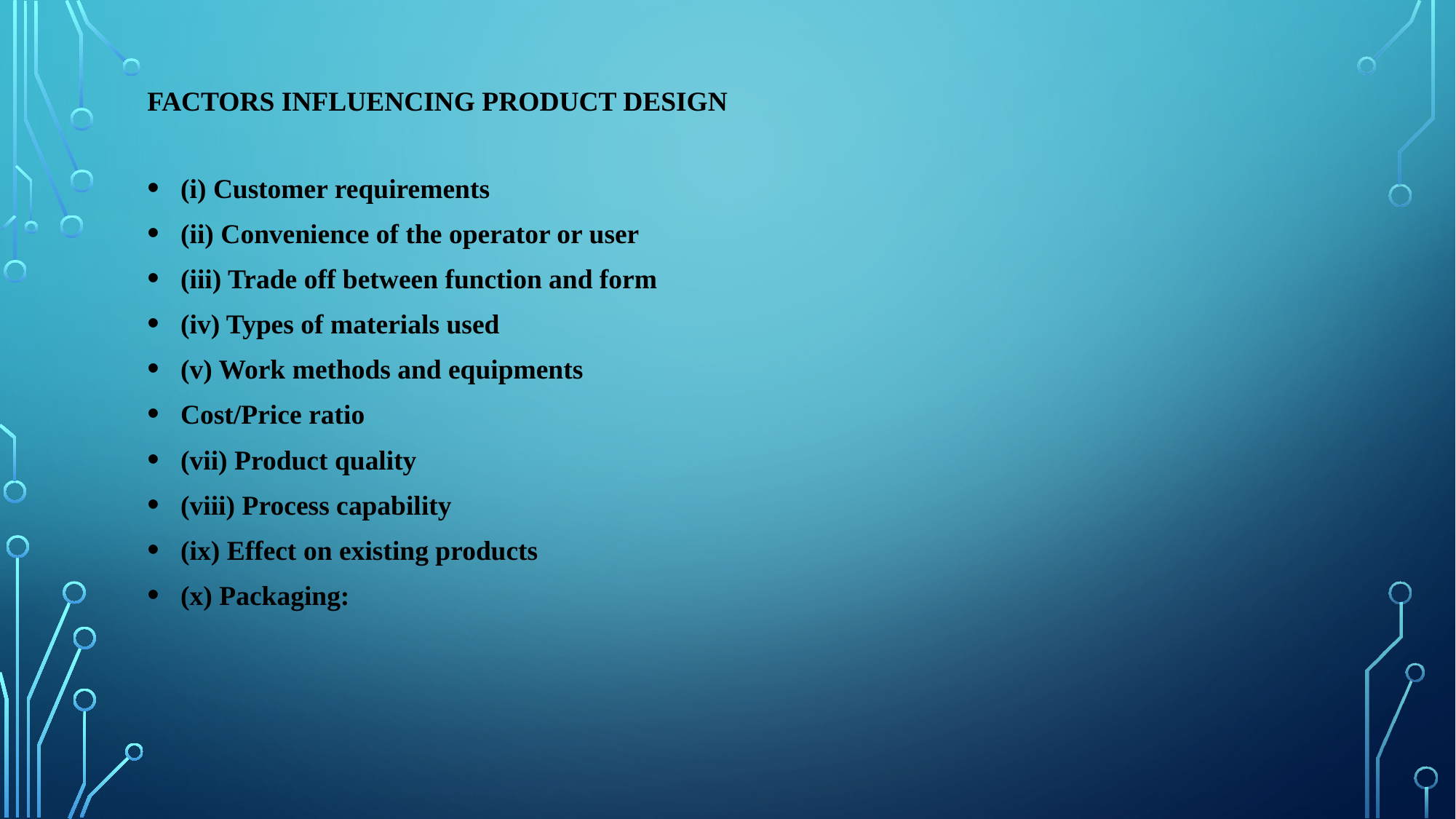

# Factors Influencing Product Design
(i) Customer requirements
(ii) Convenience of the operator or user
(iii) Trade off between function and form
(iv) Types of materials used
(v) Work methods and equipments
Cost/Price ratio
(vii) Product quality
(viii) Process capability
(ix) Effect on existing products
(x) Packaging: